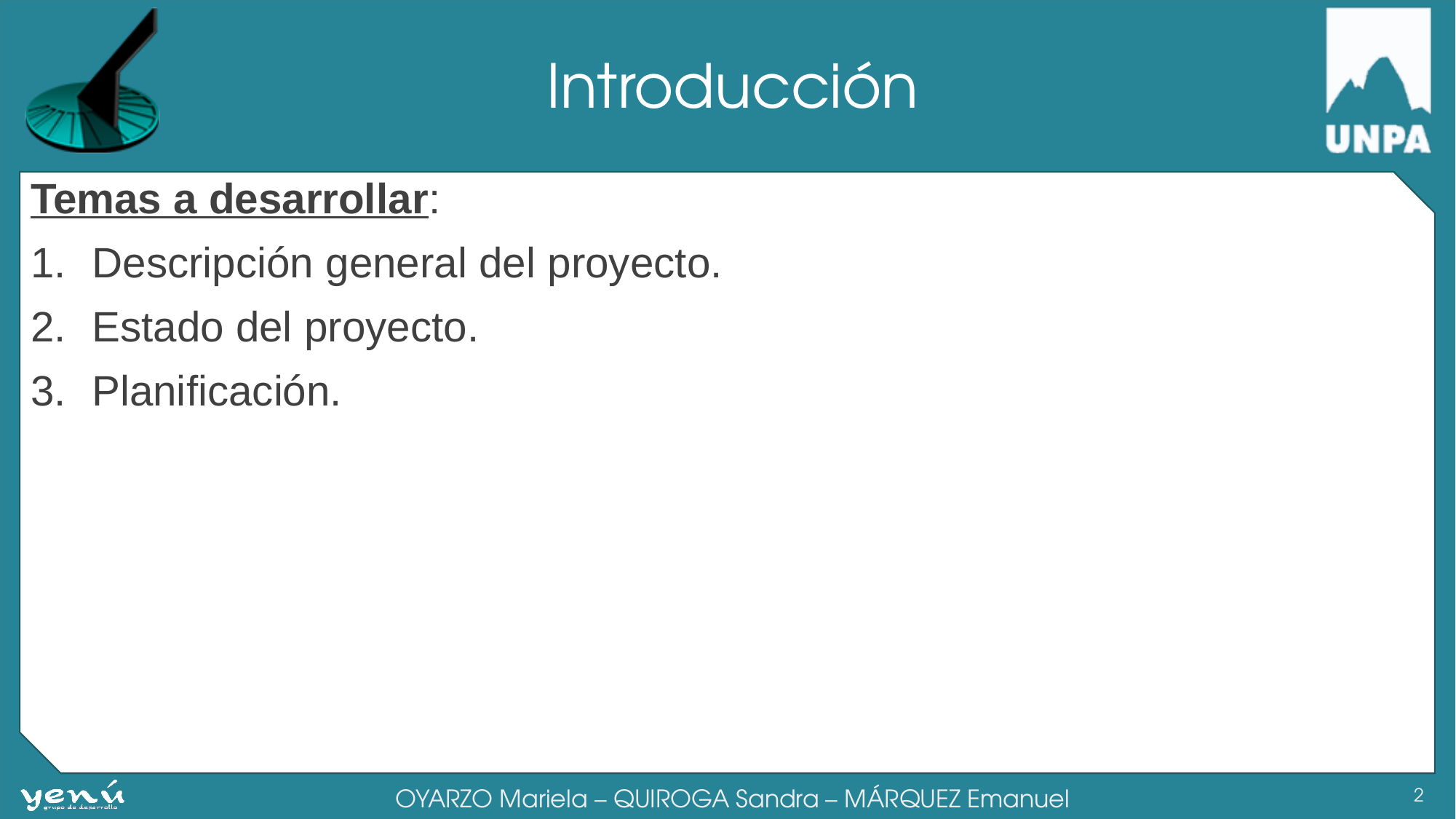

# Introducción
Temas a desarrollar:
Descripción general del proyecto.
Estado del proyecto.
Planificación.

2
OYARZO Mariela – QUIROGA Sandra – MÁRQUEZ Emanuel